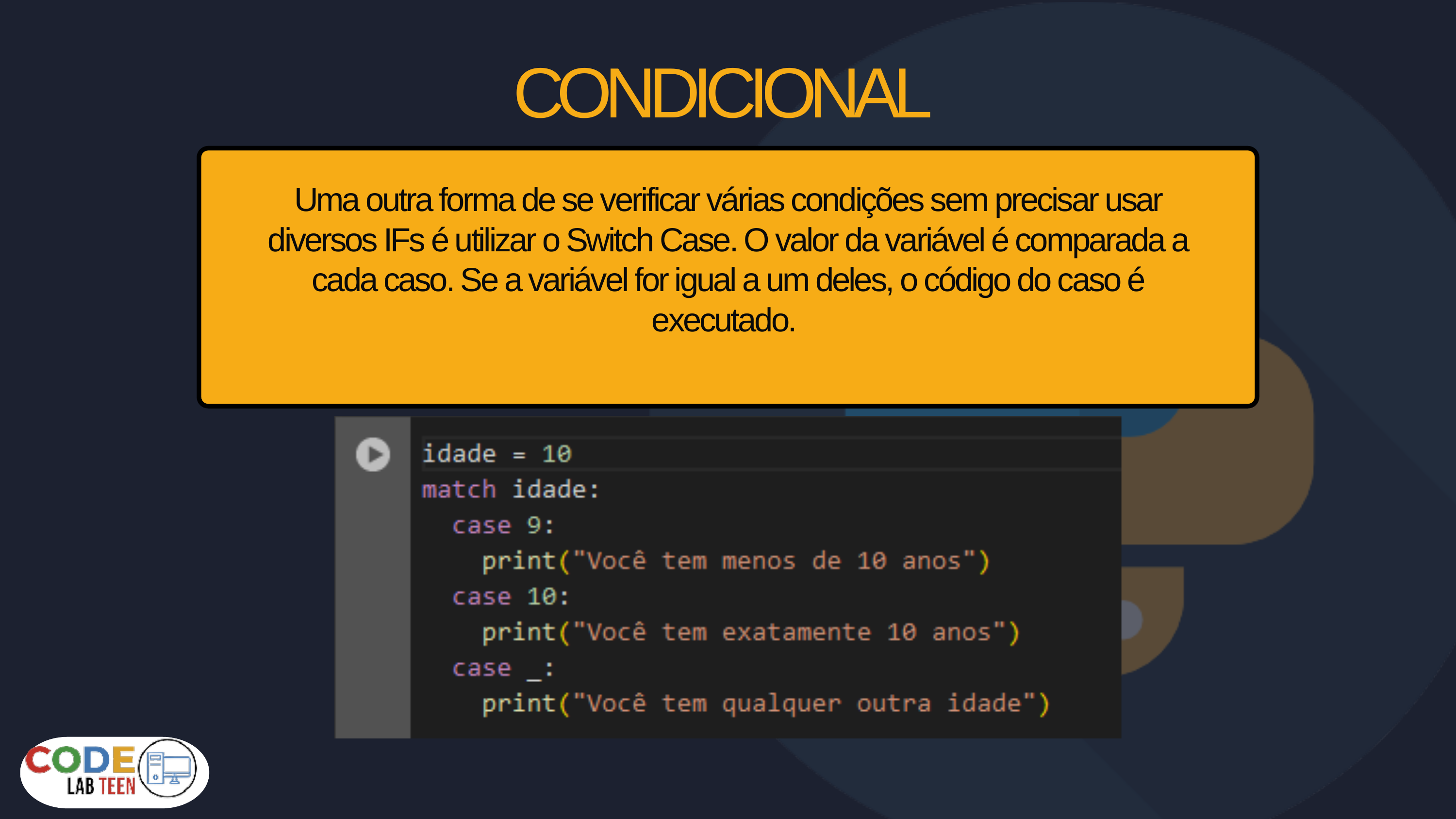

CONDICIONAL

Uma outra forma de se verificar várias condições sem precisar usar diversos IFs é utilizar o Switch Case. O valor da variável é comparada a cada caso. Se a variável for igual a um deles, o código do caso é executado.